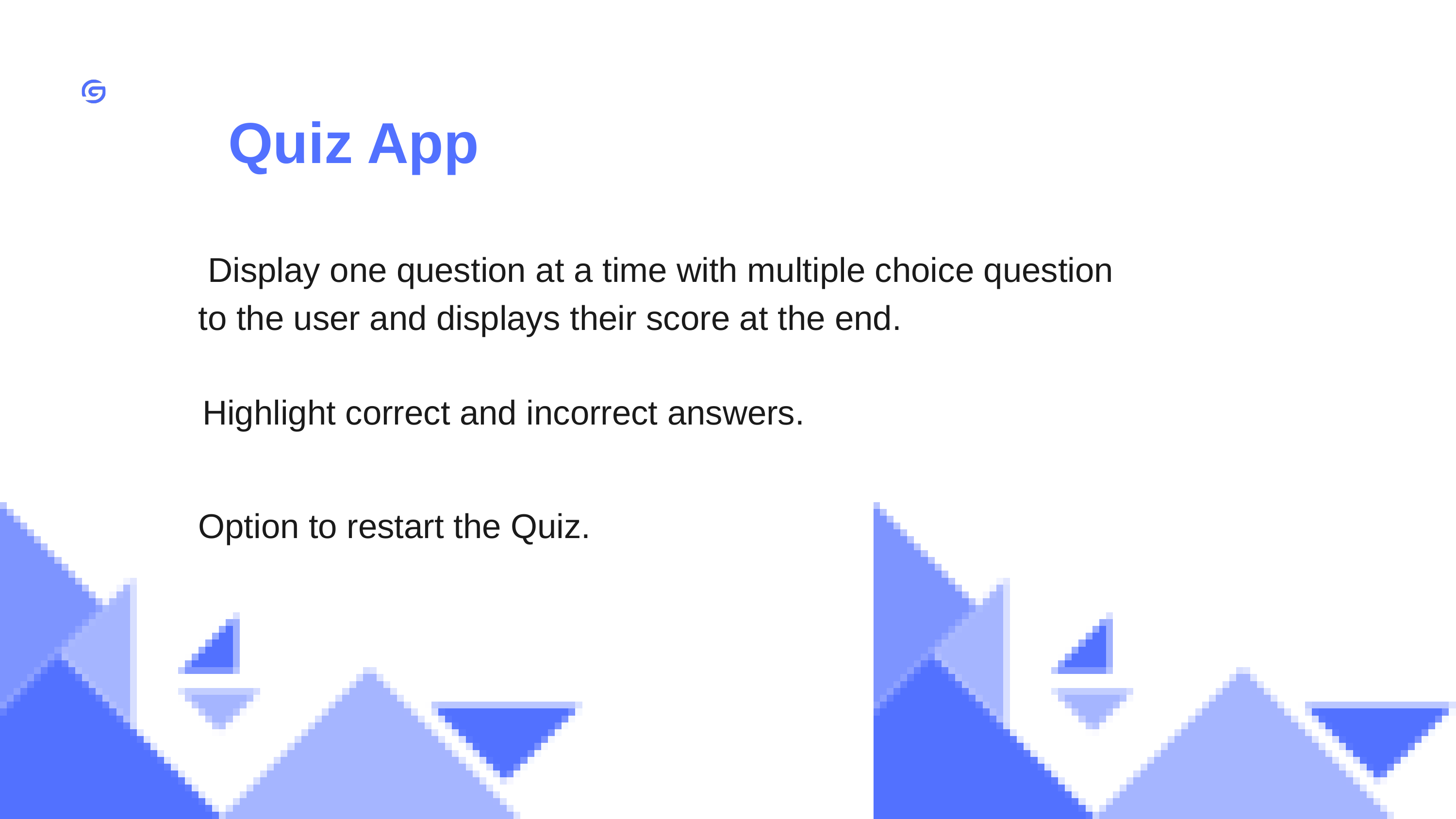

Quiz App
 Display one question at a time with multiple choice question to the user and displays their score at the end.
Highlight correct and incorrect answers.
Option to restart the Quiz.